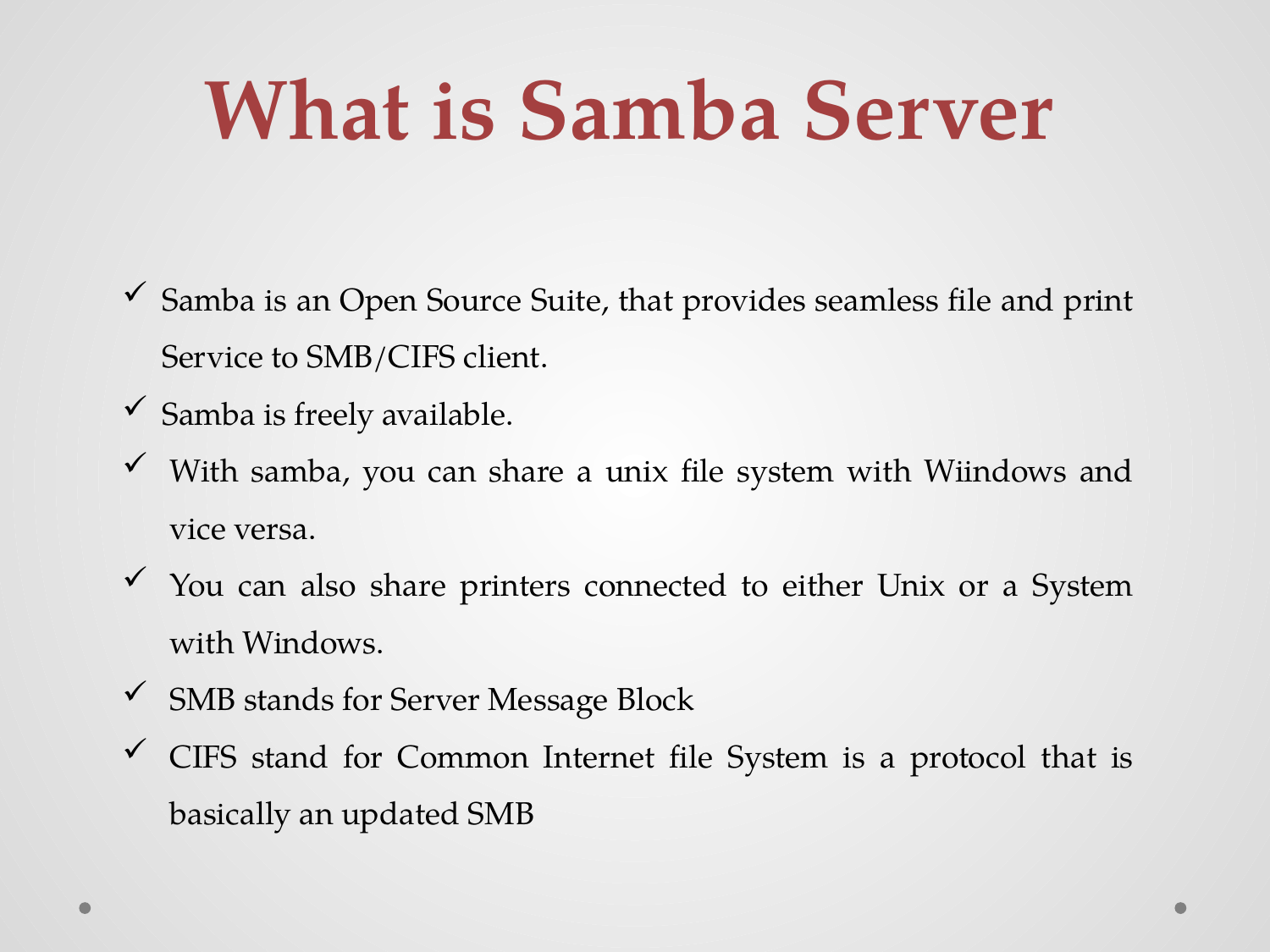

What is Samba Server
Samba is an Open Source Suite, that provides seamless file and print Service to SMB/CIFS client.
Samba is freely available.
With samba, you can share a unix file system with Wiindows and vice versa.
You can also share printers connected to either Unix or a System with Windows.
SMB stands for Server Message Block
CIFS stand for Common Internet file System is a protocol that is basically an updated SMB